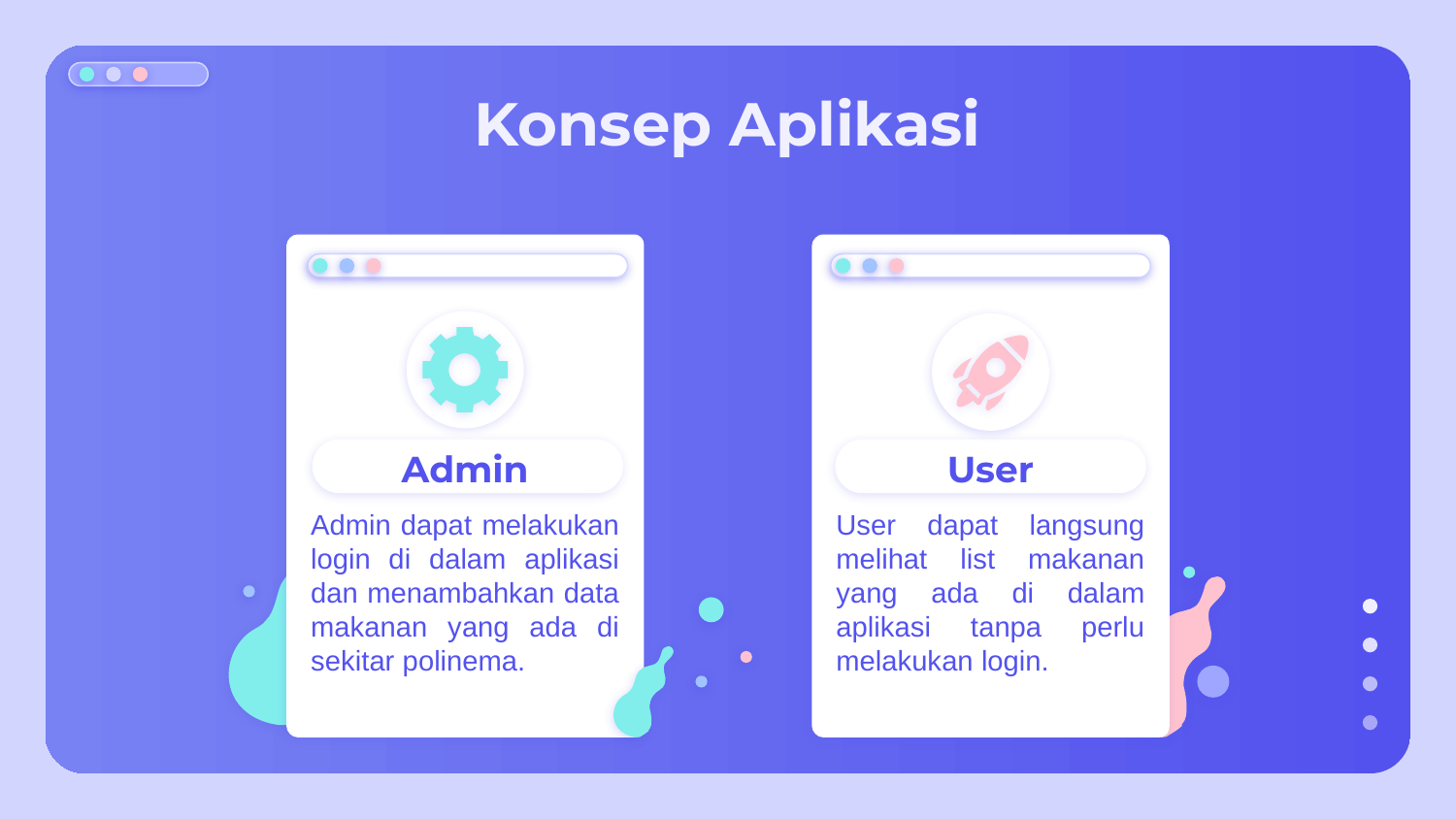

# Konsep Aplikasi

Admin
User
Admin dapat melakukan login di dalam aplikasi dan menambahkan data makanan yang ada di sekitar polinema.
User dapat langsung melihat list makanan yang ada di dalam aplikasi tanpa perlu melakukan login.